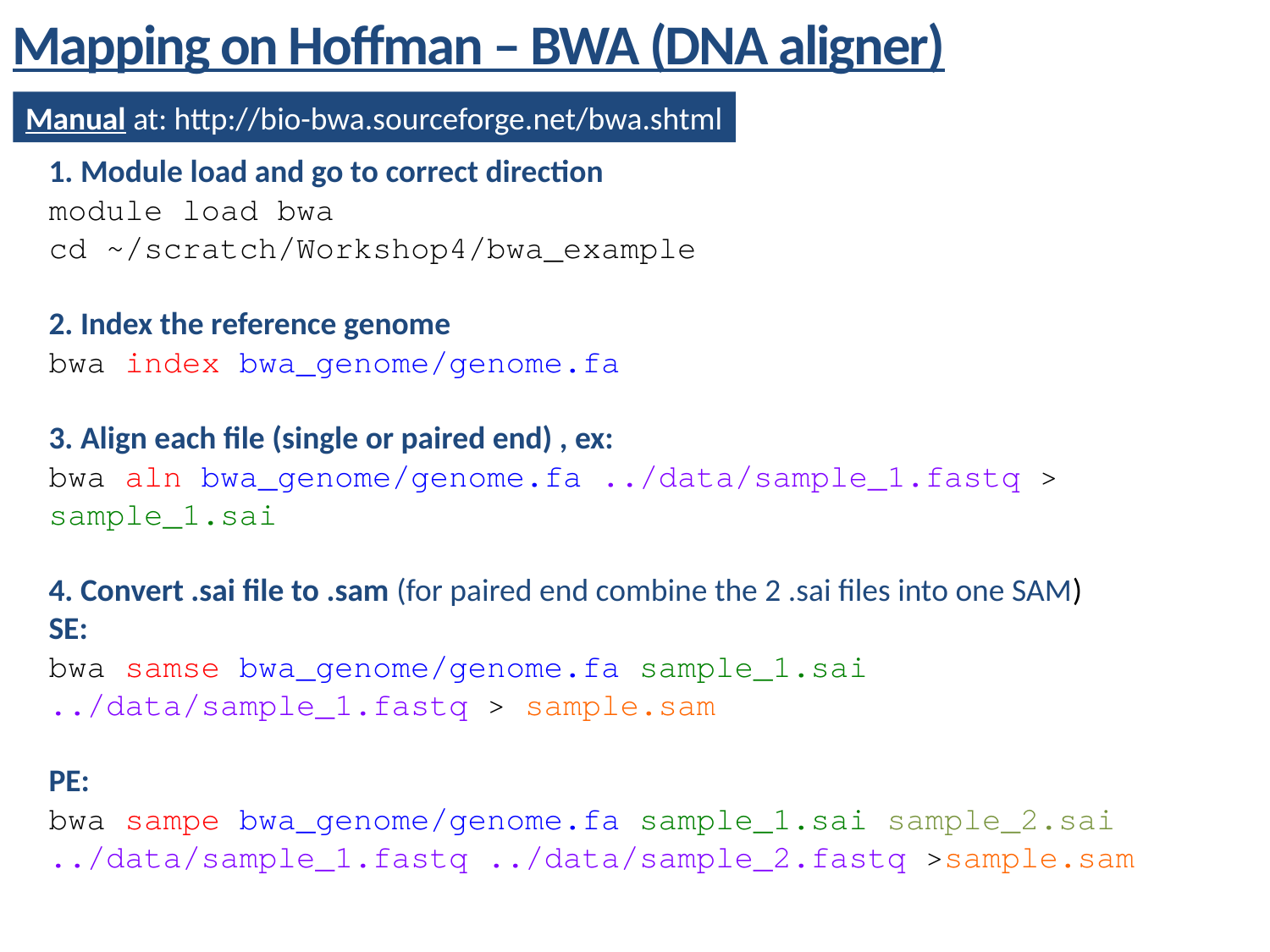

Mapping on Hoffman – BWA (DNA aligner)
Manual at: http://bio-bwa.sourceforge.net/bwa.shtml
1. Module load and go to correct direction
module load bwa
cd ~/scratch/Workshop4/bwa_example

2. Index the reference genome
bwa index bwa_genome/genome.fa

3. Align each file (single or paired end) , ex:
bwa aln bwa_genome/genome.fa ../data/sample_1.fastq > sample_1.sai

4. Convert .sai file to .sam (for paired end combine the 2 .sai files into one SAM)
SE:
bwa samse bwa_genome/genome.fa sample_1.sai ../data/sample_1.fastq > sample.sam

PE:
bwa sampe bwa_genome/genome.fa sample_1.sai sample_2.sai ../data/sample_1.fastq ../data/sample_2.fastq >sample.sam